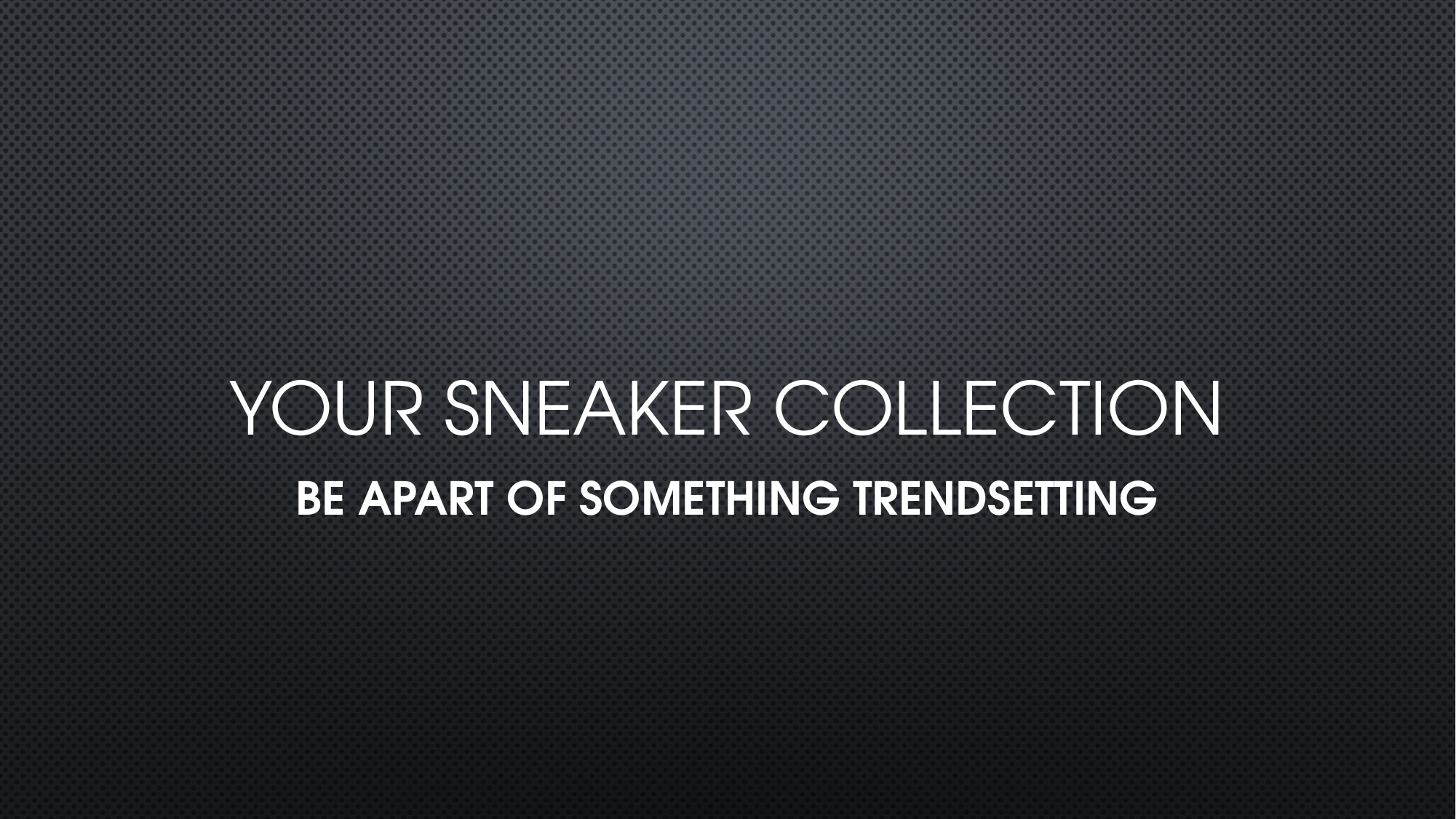

# Your sneaker collection
Be apart of something trendsetting